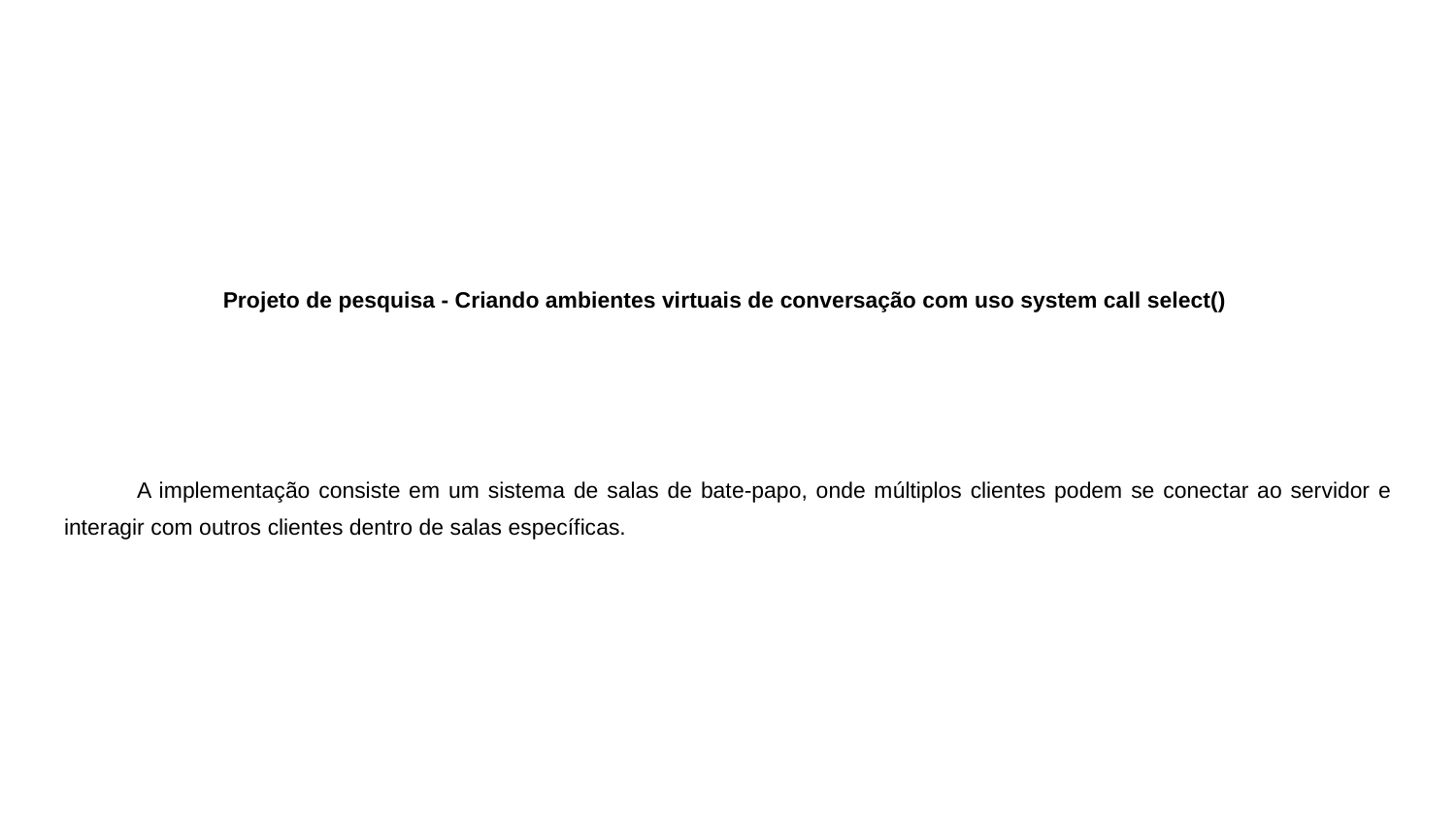

# Projeto de pesquisa - Criando ambientes virtuais de conversação com uso system call select()

A implementação consiste em um sistema de salas de bate-papo, onde múltiplos clientes podem se conectar ao servidor e interagir com outros clientes dentro de salas específicas.